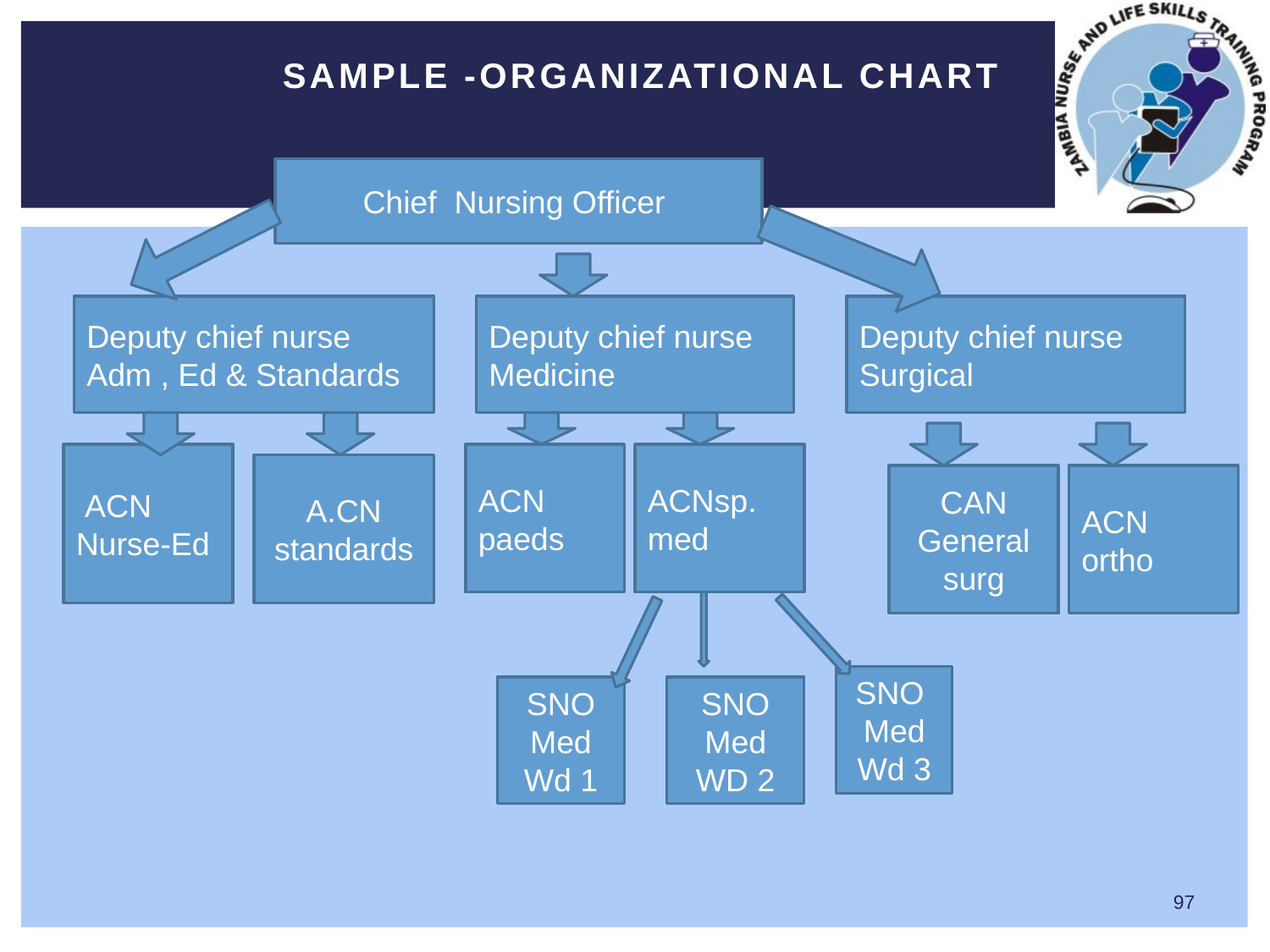

# Sample -organizational chart

Chief  Nursing Officer

Deputy chief nurse
Adm , Ed & Standards
Deputy chief nurse
Medicine
Deputy chief nurse
Surgical

 ACN Nurse-Ed
ACN
paeds
ACNsp.
med
A.CN
standards
CAN
General surg
ACN ortho

SNO
Med Wd 3
SNO
Med Wd 1
SNO
Med WD 2
97